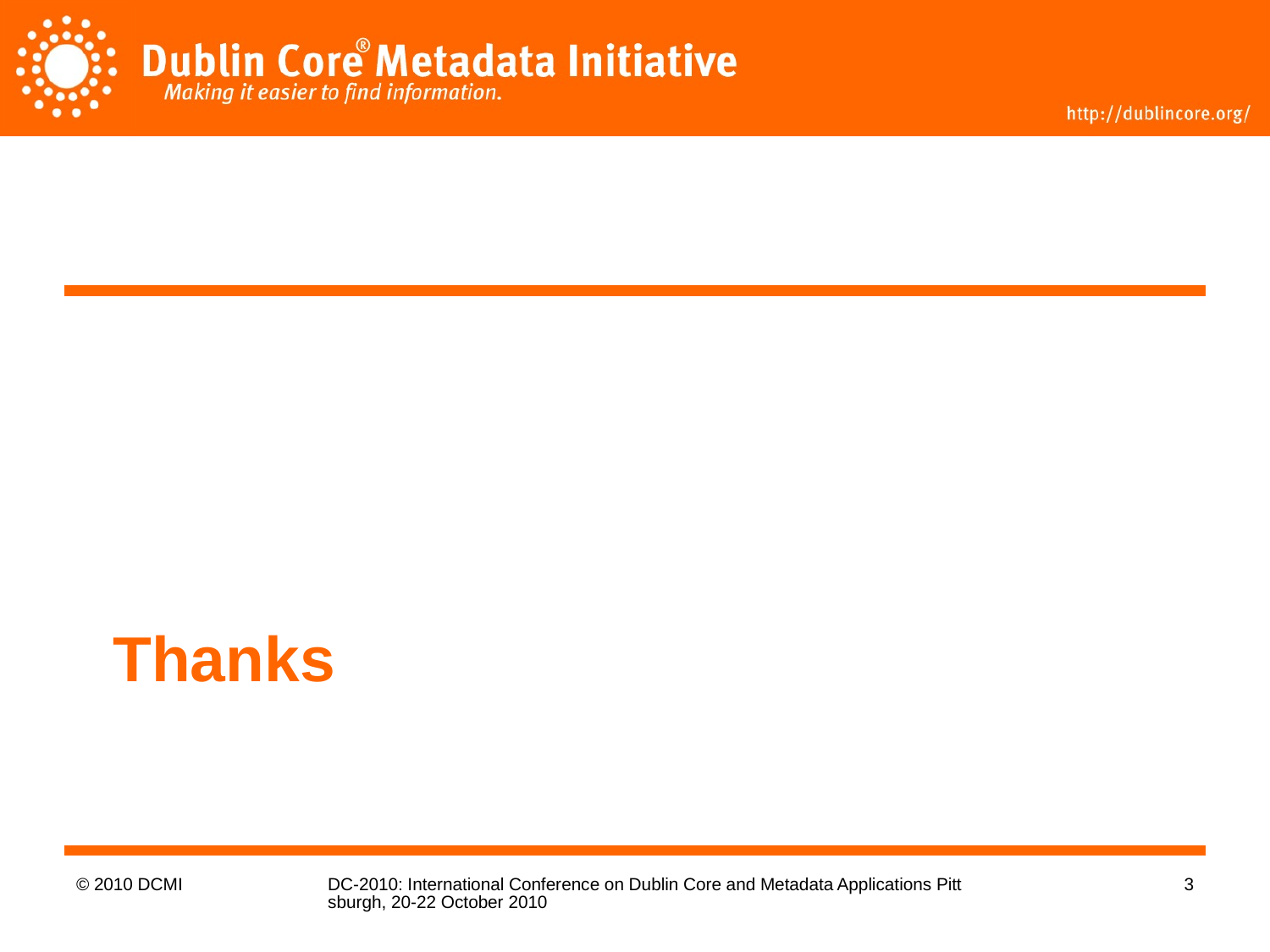

# Thanks
© 2010 DCMI
DC-2010: International Conference on Dublin Core and Metadata Applications Pittsburgh, 20-22 October 2010
3